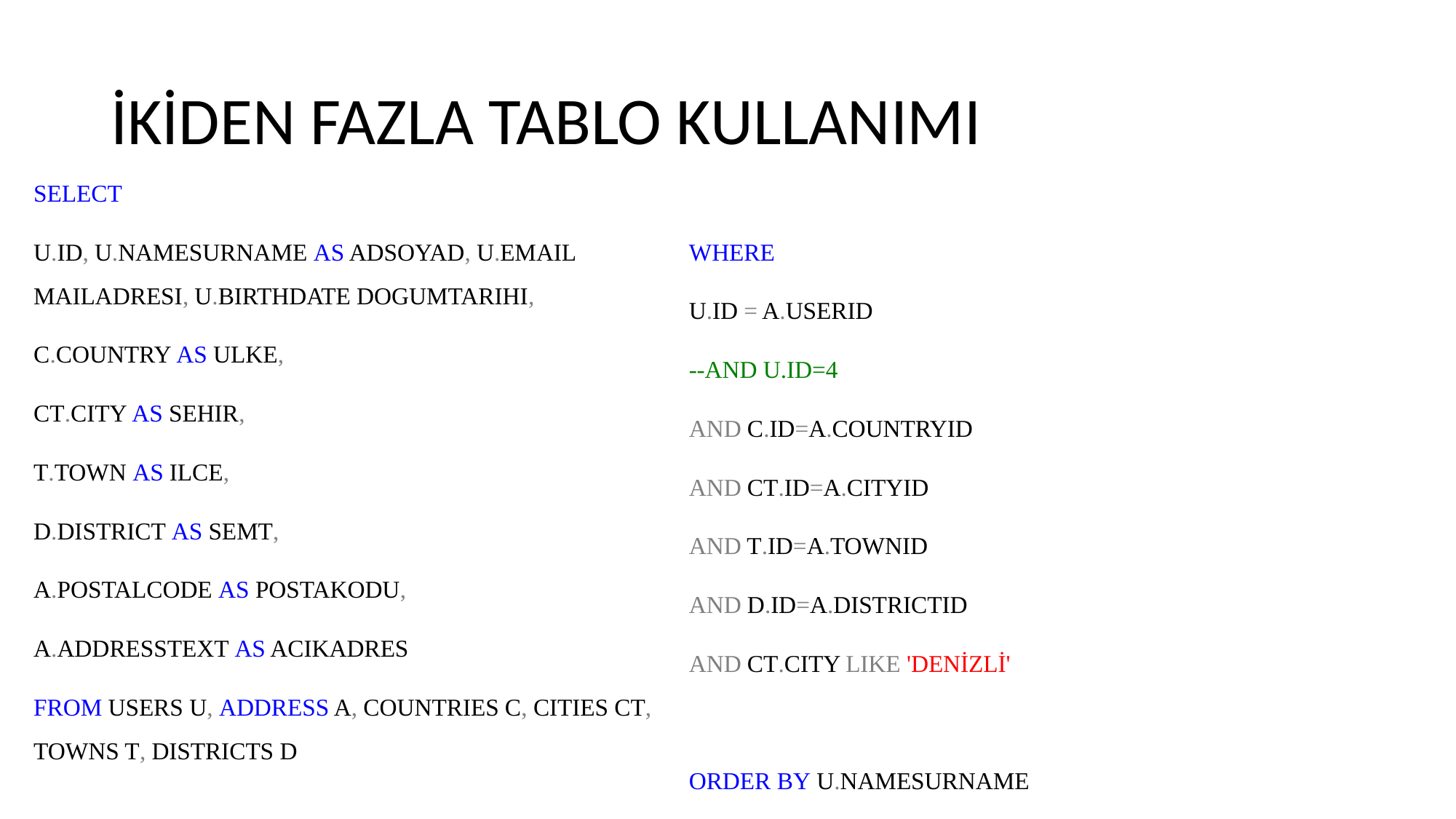

# İKİDEN FAZLA TABLO KULLANIMI
SELECT
U.ID, U.NAMESURNAME AS ADSOYAD, U.EMAIL MAILADRESI, U.BIRTHDATE DOGUMTARIHI,
C.COUNTRY AS ULKE,
CT.CITY AS SEHIR,
T.TOWN AS ILCE,
D.DISTRICT AS SEMT,
A.POSTALCODE AS POSTAKODU,
A.ADDRESSTEXT AS ACIKADRES
FROM USERS U, ADDRESS A, COUNTRIES C, CITIES CT, TOWNS T, DISTRICTS D

WHERE
U.ID = A.USERID
--AND U.ID=4
AND C.ID=A.COUNTRYID
AND CT.ID=A.CITYID
AND T.ID=A.TOWNID
AND D.ID=A.DISTRICTID
AND CT.CITY LIKE 'DENİZLİ'

ORDER BY U.NAMESURNAME